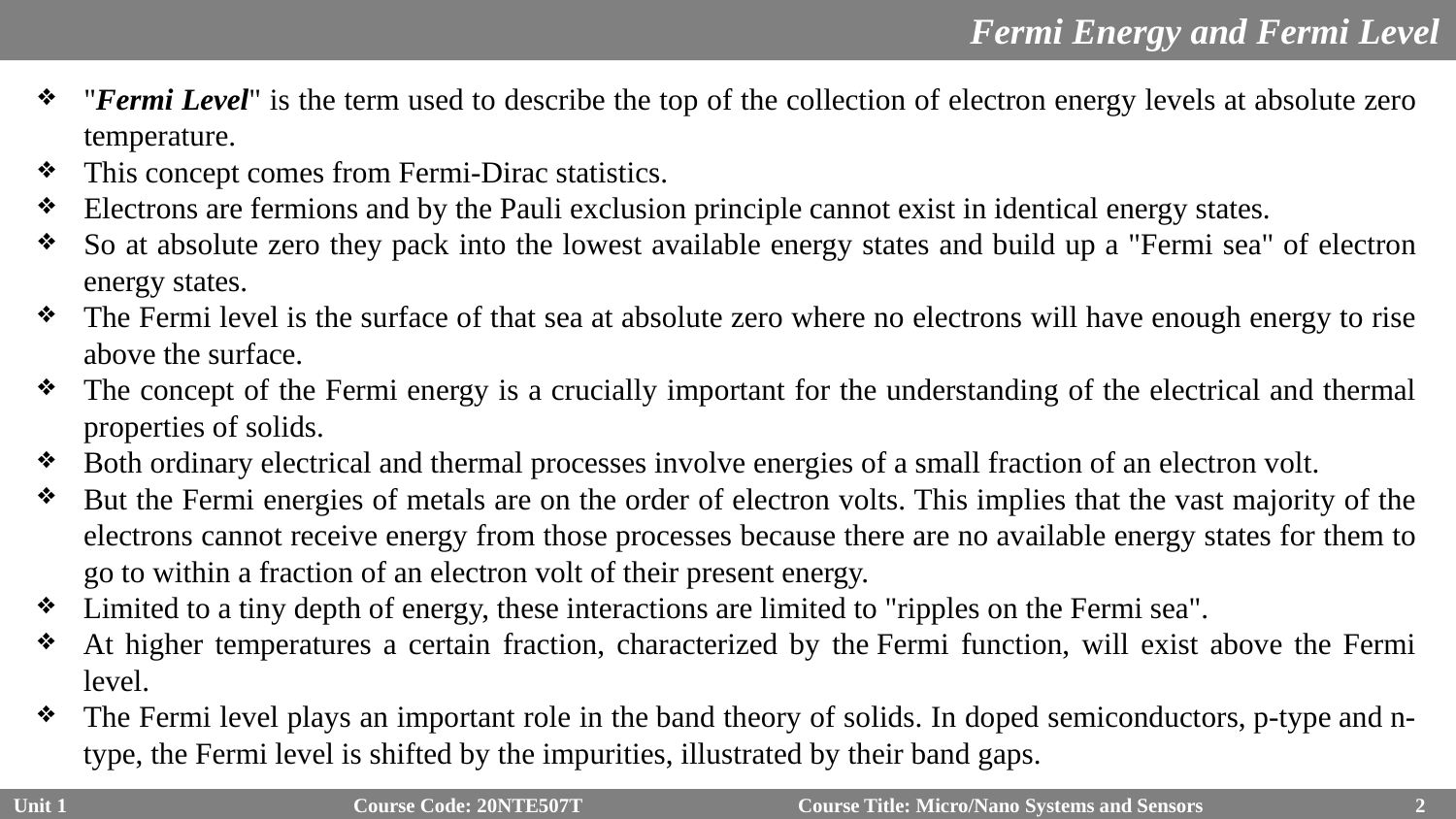

Fermi Energy and Fermi Level
"Fermi Level" is the term used to describe the top of the collection of electron energy levels at absolute zero temperature.
This concept comes from Fermi-Dirac statistics.
Electrons are fermions and by the Pauli exclusion principle cannot exist in identical energy states.
So at absolute zero they pack into the lowest available energy states and build up a "Fermi sea" of electron energy states.
The Fermi level is the surface of that sea at absolute zero where no electrons will have enough energy to rise above the surface.
The concept of the Fermi energy is a crucially important for the understanding of the electrical and thermal properties of solids.
Both ordinary electrical and thermal processes involve energies of a small fraction of an electron volt.
But the Fermi energies of metals are on the order of electron volts. This implies that the vast majority of the electrons cannot receive energy from those processes because there are no available energy states for them to go to within a fraction of an electron volt of their present energy.
Limited to a tiny depth of energy, these interactions are limited to "ripples on the Fermi sea".
At higher temperatures a certain fraction, characterized by the Fermi function, will exist above the Fermi level.
The Fermi level plays an important role in the band theory of solids. In doped semiconductors, p-type and n-type, the Fermi level is shifted by the impurities, illustrated by their band gaps.
2